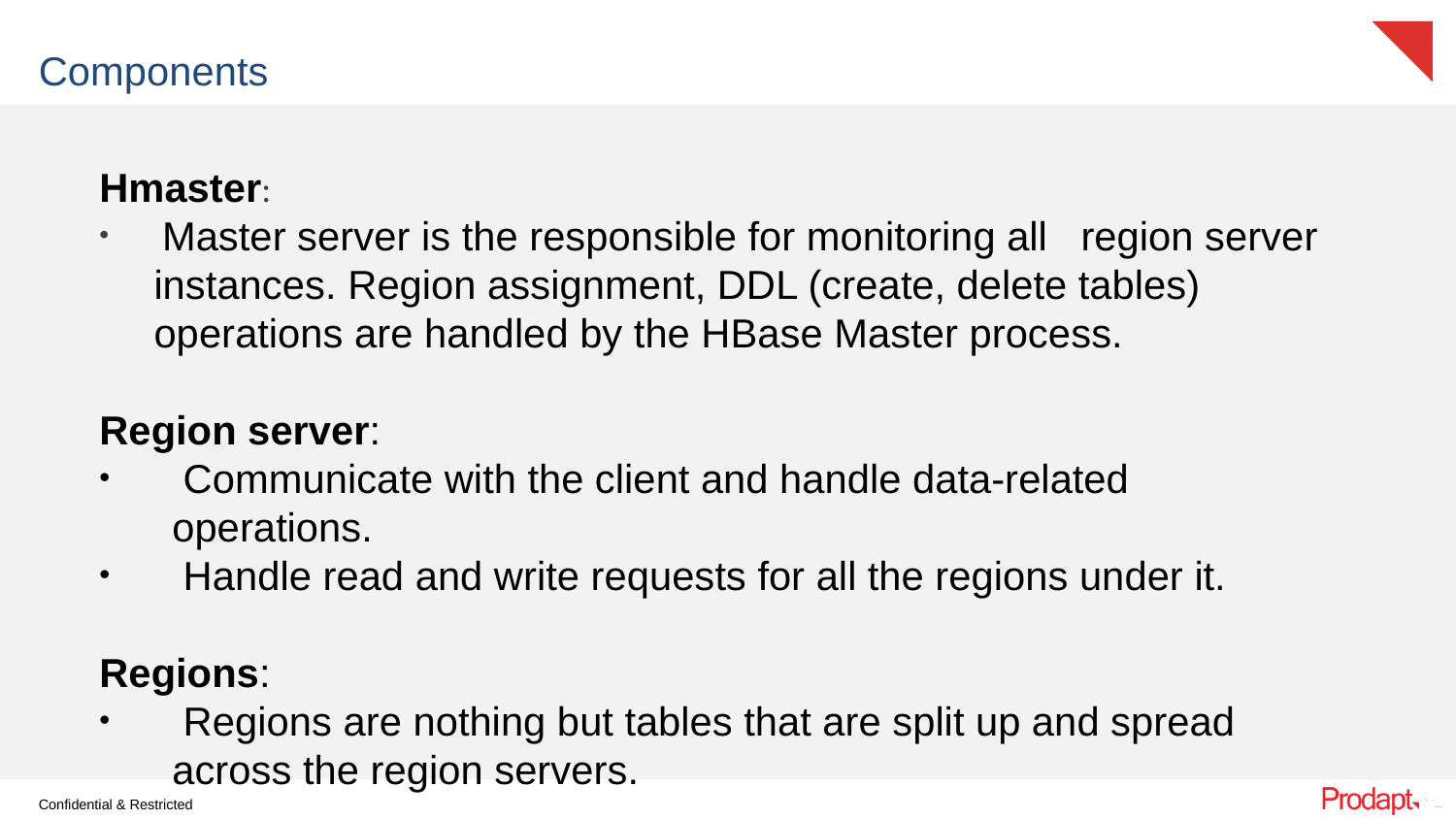

Components
Hmaster:
 Master server is the responsible for monitoring all   region server instances. Region assignment, DDL (create, delete tables) operations are handled by the HBase Master process.

Region server:
 Communicate with the client and handle data-related operations.
 Handle read and write requests for all the regions under it.

Regions:
 Regions are nothing but tables that are split up and spread across the region servers.